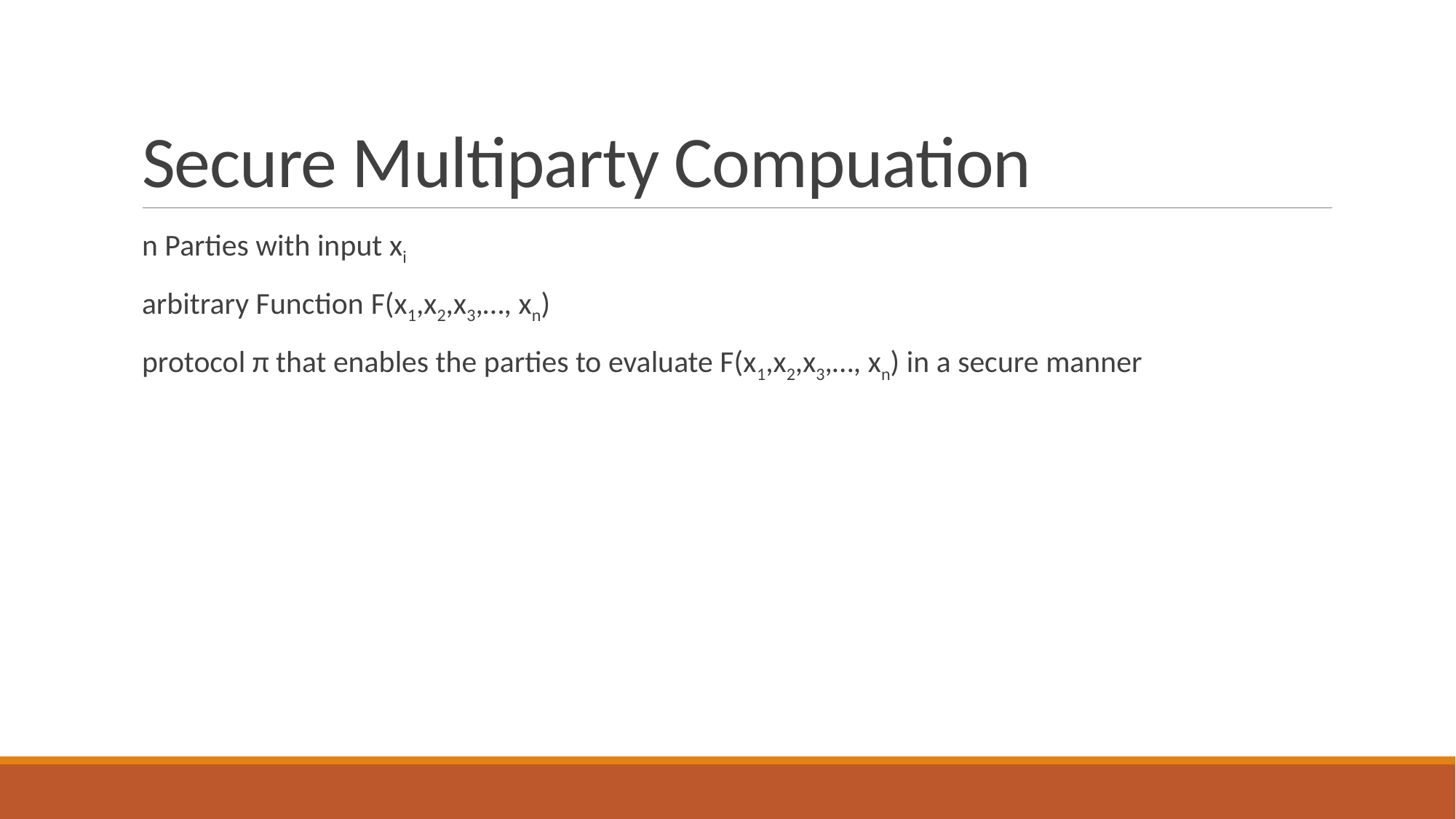

# Secure Multiparty Compuation
n Parties with input xi
arbitrary Function F(x1,x2,x3,…, xn)
protocol π that enables the parties to evaluate F(x1,x2,x3,…, xn) in a secure manner